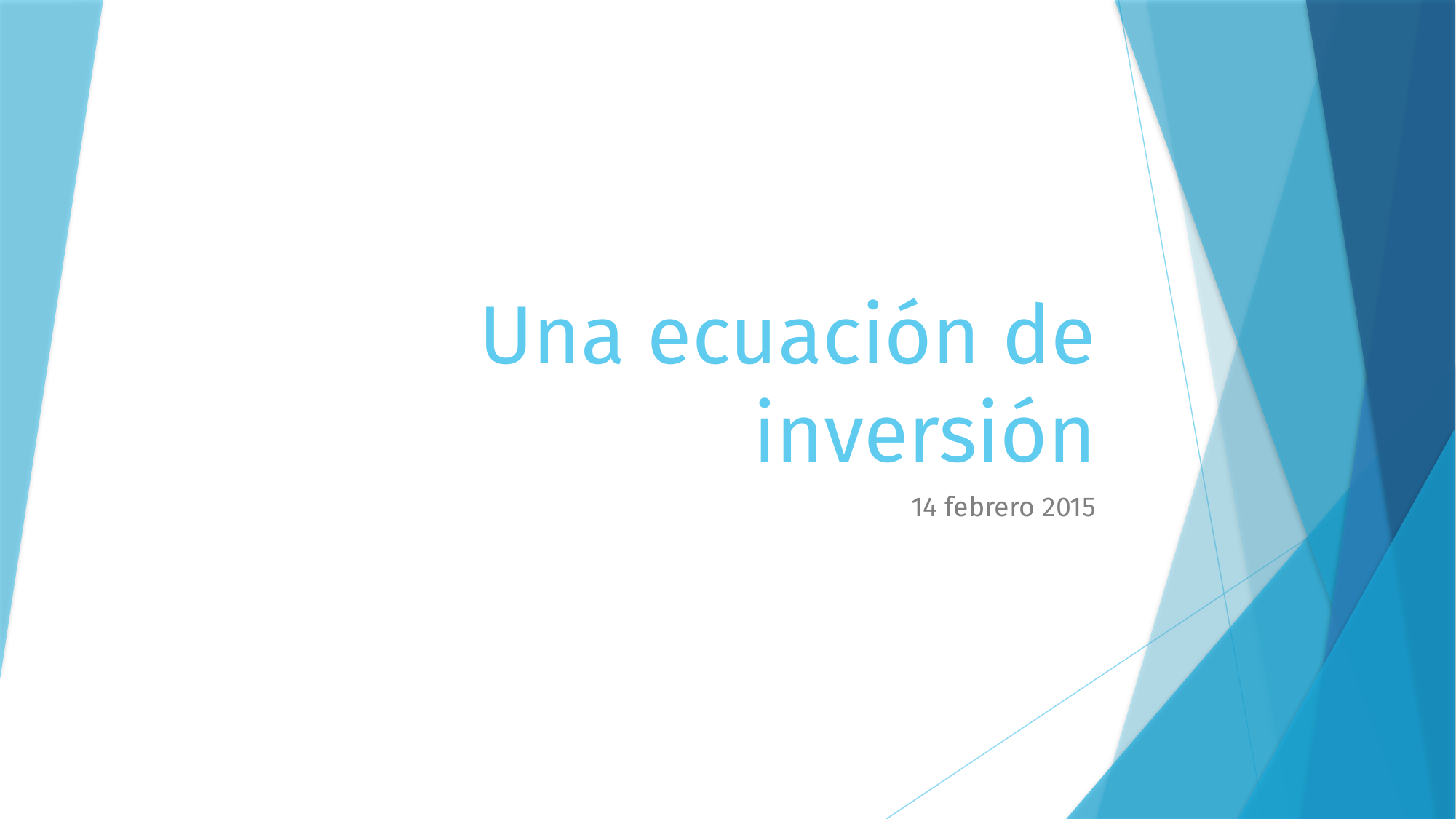

# Una ecuación de inversión
14 febrero 2015